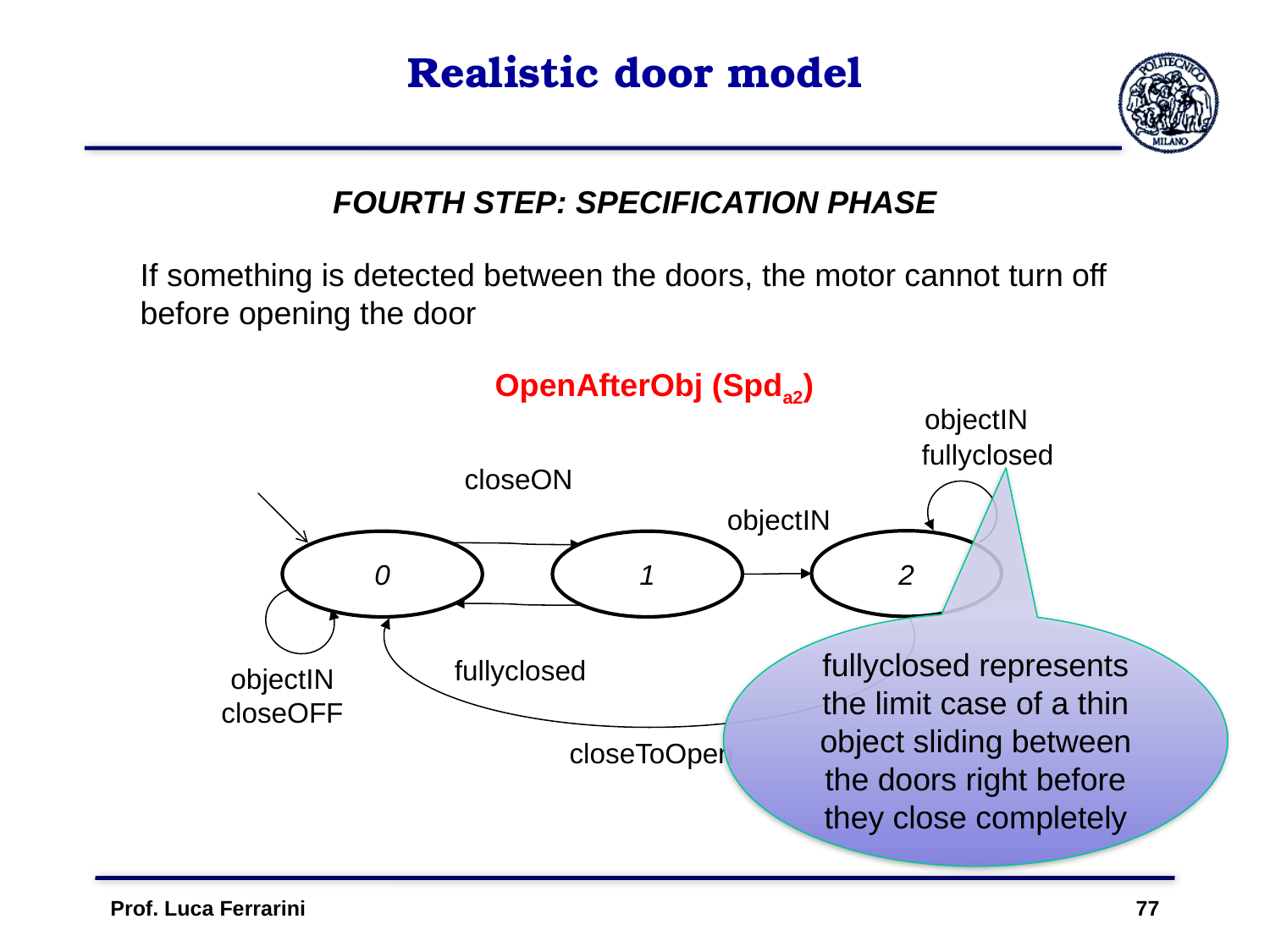

# Realistic door model
FOURTH STEP: SPECIFICATION PHASE
If something is detected between the doors, the motor cannot turn off before opening the door
OpenAfterObj (Spda2)
objectIN
fullyclosed
closeON
objectIN
2
0
1

fullyclosed
closeToOpen

objectIN
closeOFF
fullyclosed represents the limit case of a thin object sliding between the doors right before they close completely
Prof. Luca Ferrarini                                                                                                                                            77